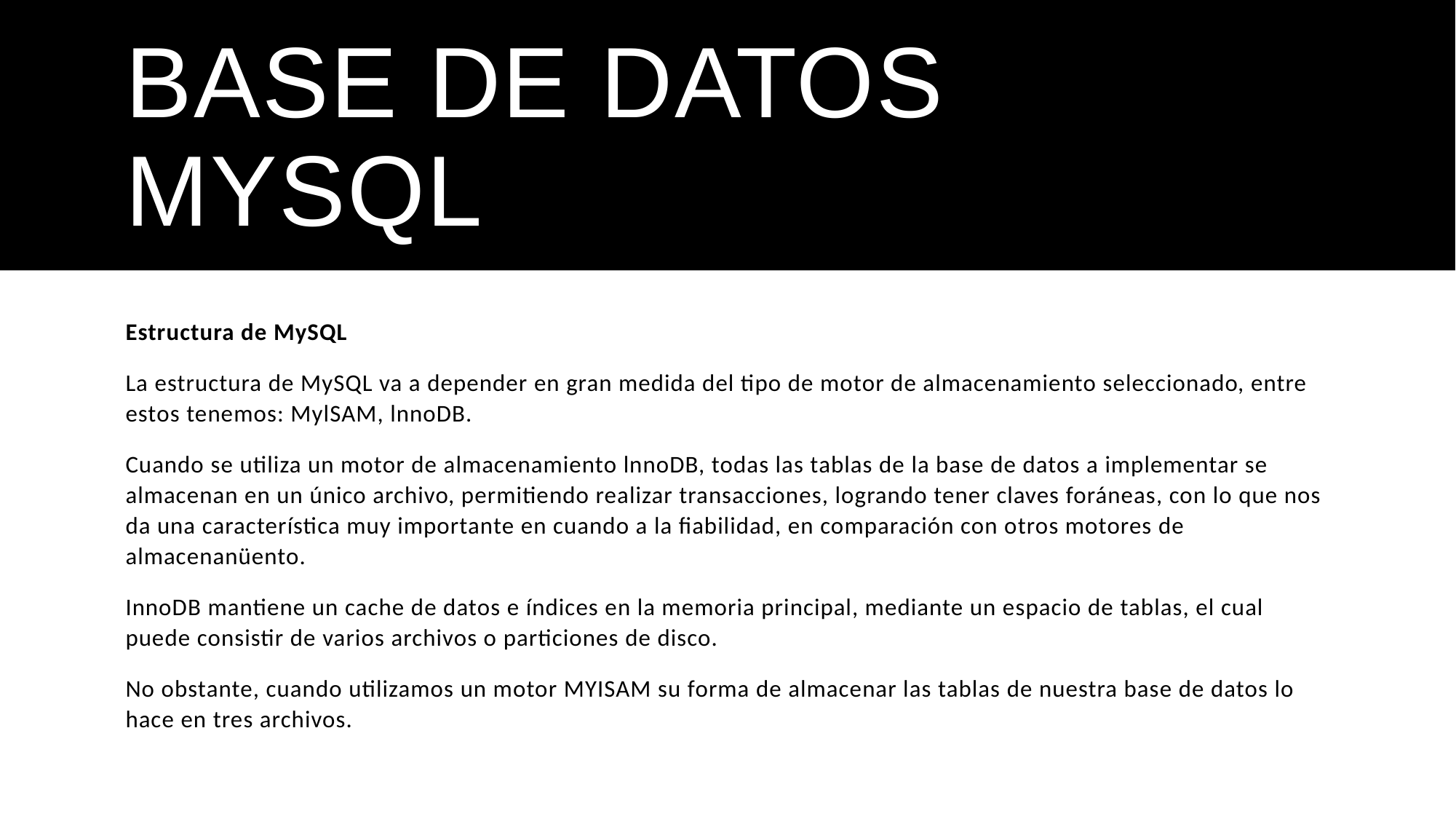

# Base de datos mysql
Estructura de MySQL
La estructura de MySQL va a depender en gran medida del tipo de motor de almacenamiento seleccionado, entre estos tenemos: MylSAM, lnnoDB.
Cuando se utiliza un motor de almacenamiento lnnoDB, todas las tablas de la base de datos a implementar se almacenan en un único archivo, permitiendo realizar transacciones, logrando tener claves foráneas, con lo que nos da una característica muy importante en cuando a la fiabilidad, en comparación con otros motores de almacenanüento.
InnoDB mantiene un cache de datos e índices en la memoria principal, mediante un espacio de tablas, el cual puede consistir de varios archivos o particiones de disco.
No obstante, cuando utilizamos un motor MYISAM su forma de almacenar las tablas de nuestra base de datos lo hace en tres archivos.